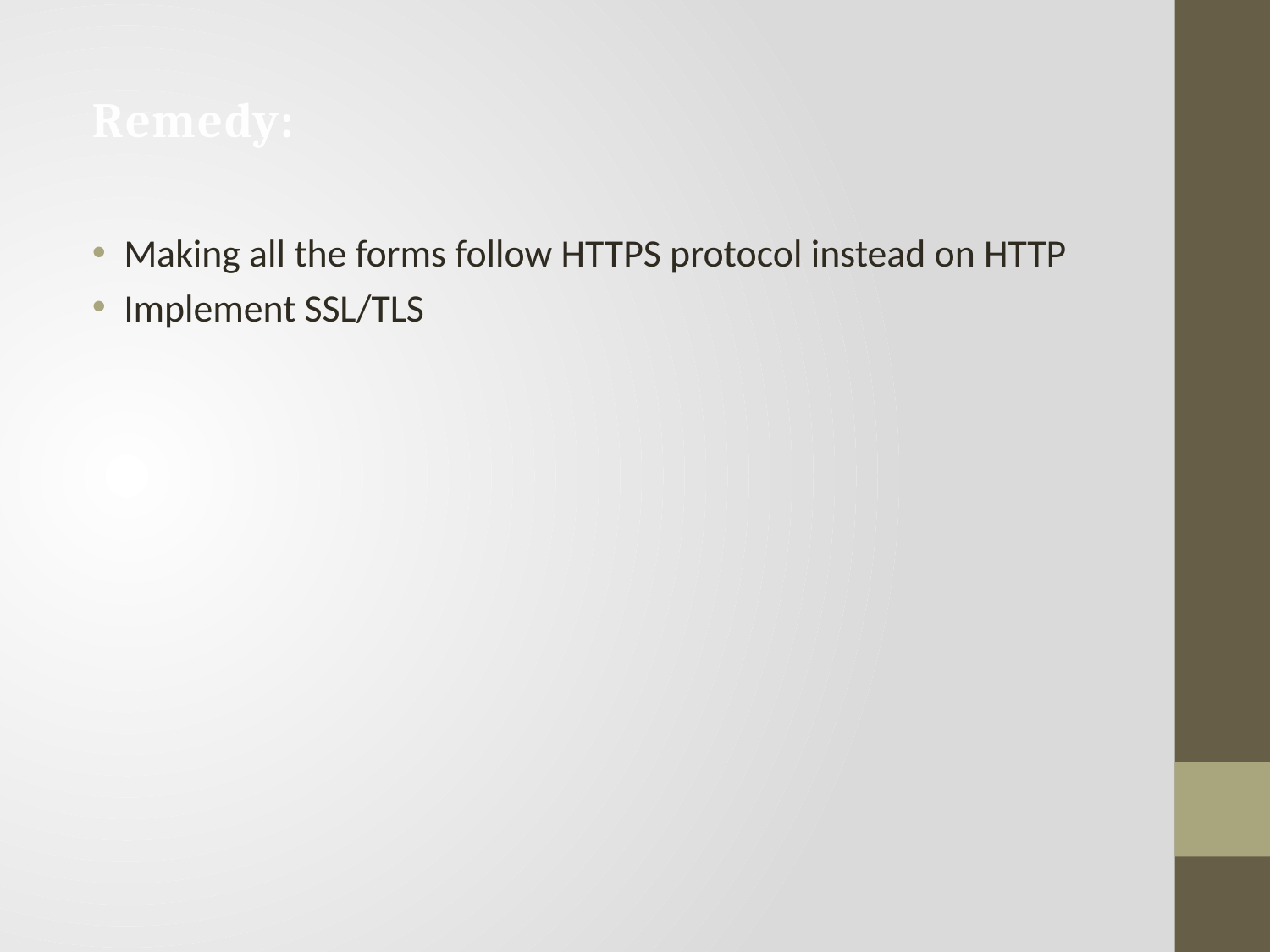

# Remedy:
Making all the forms follow HTTPS protocol instead on HTTP
Implement SSL/TLS